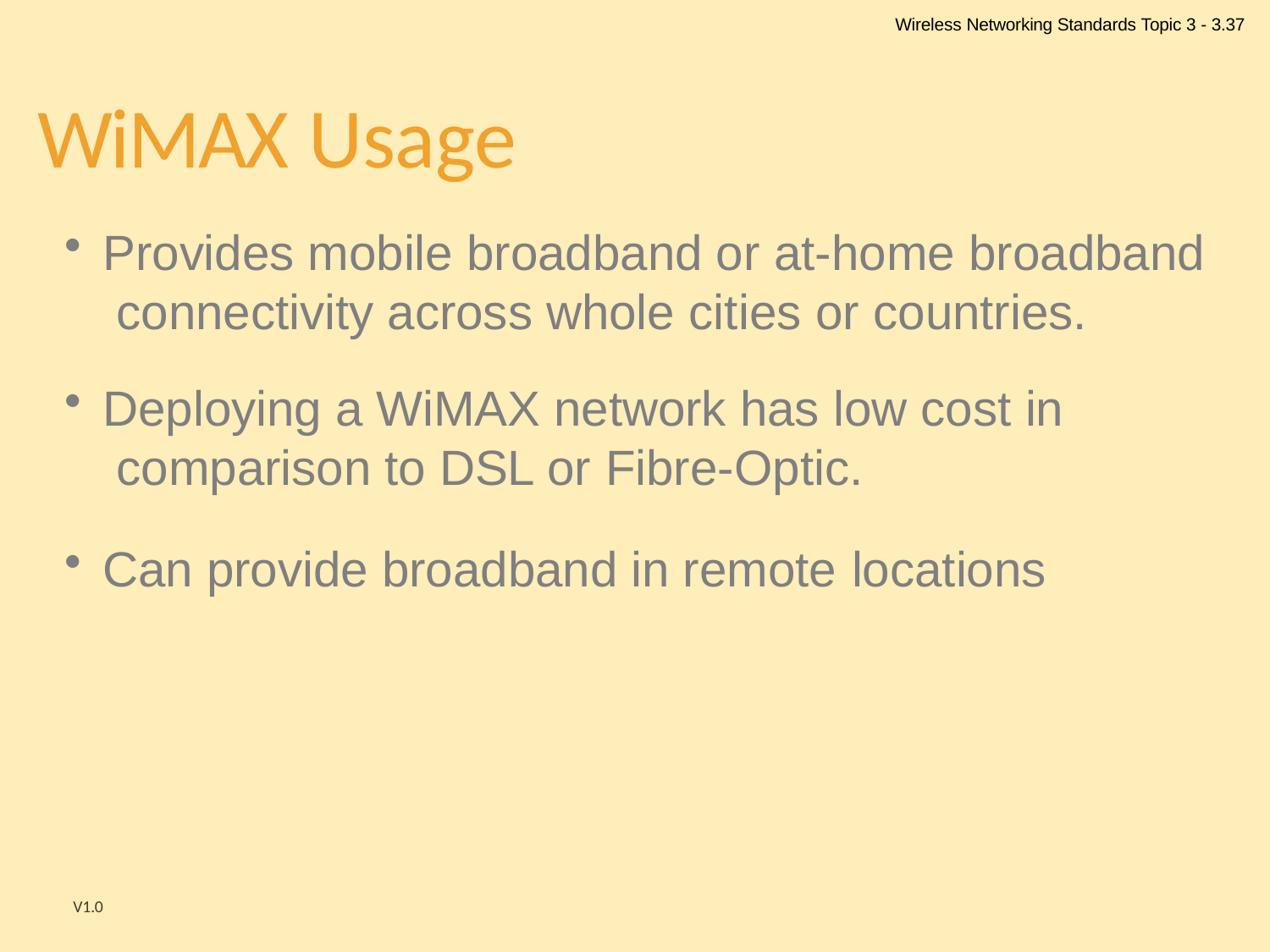

Wireless Networking Standards Topic 3 - 3.37
# WiMAX Usage
Provides mobile broadband or at-home broadband  connectivity across whole cities or countries.
Deploying a WiMAX network has low cost in  comparison to DSL or Fibre-Optic.
Can provide broadband in remote locations
V1.0